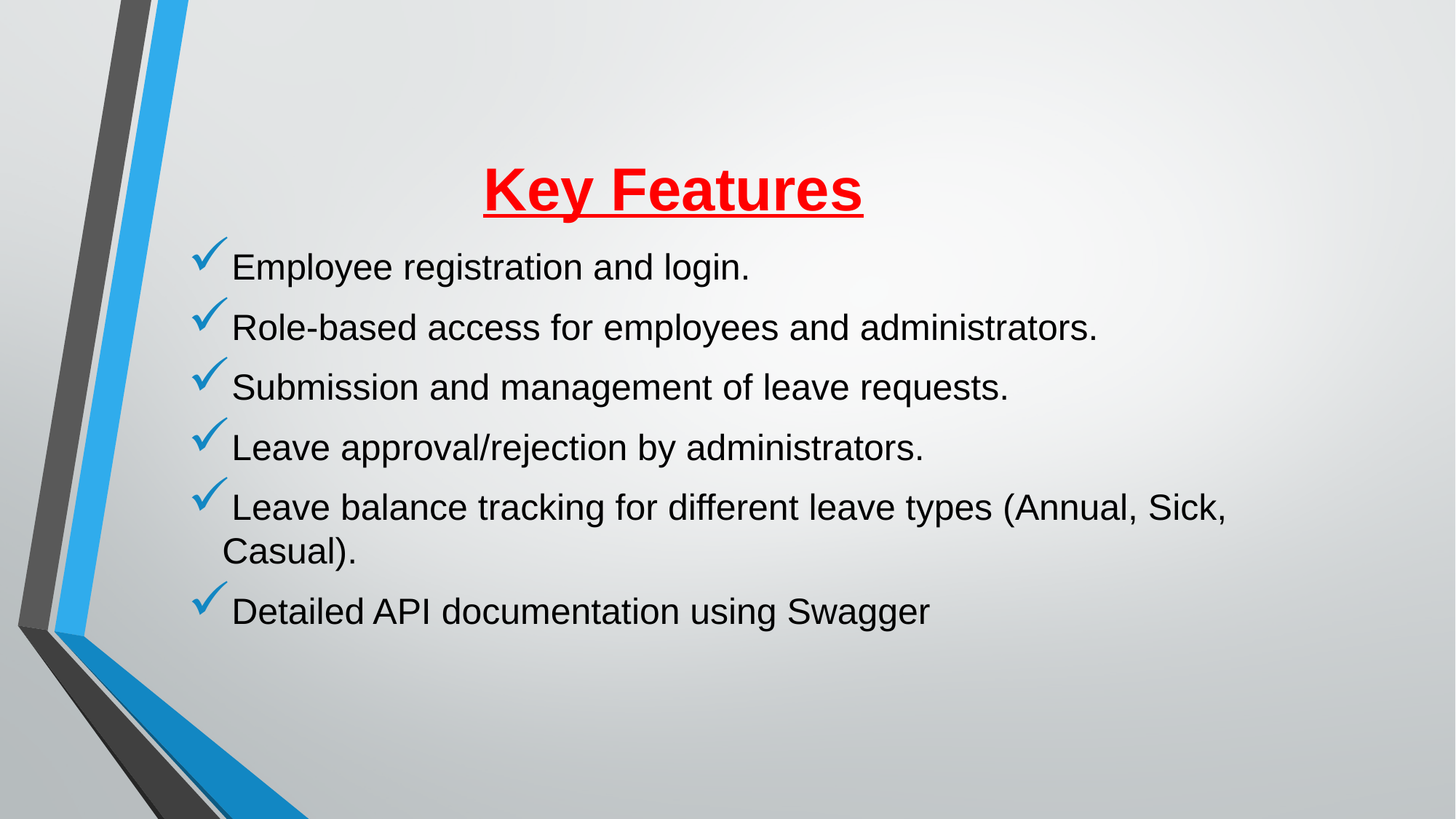

# Key Features
Employee registration and login.
Role-based access for employees and administrators.
Submission and management of leave requests.
Leave approval/rejection by administrators.
Leave balance tracking for different leave types (Annual, Sick, Casual).
Detailed API documentation using Swagger